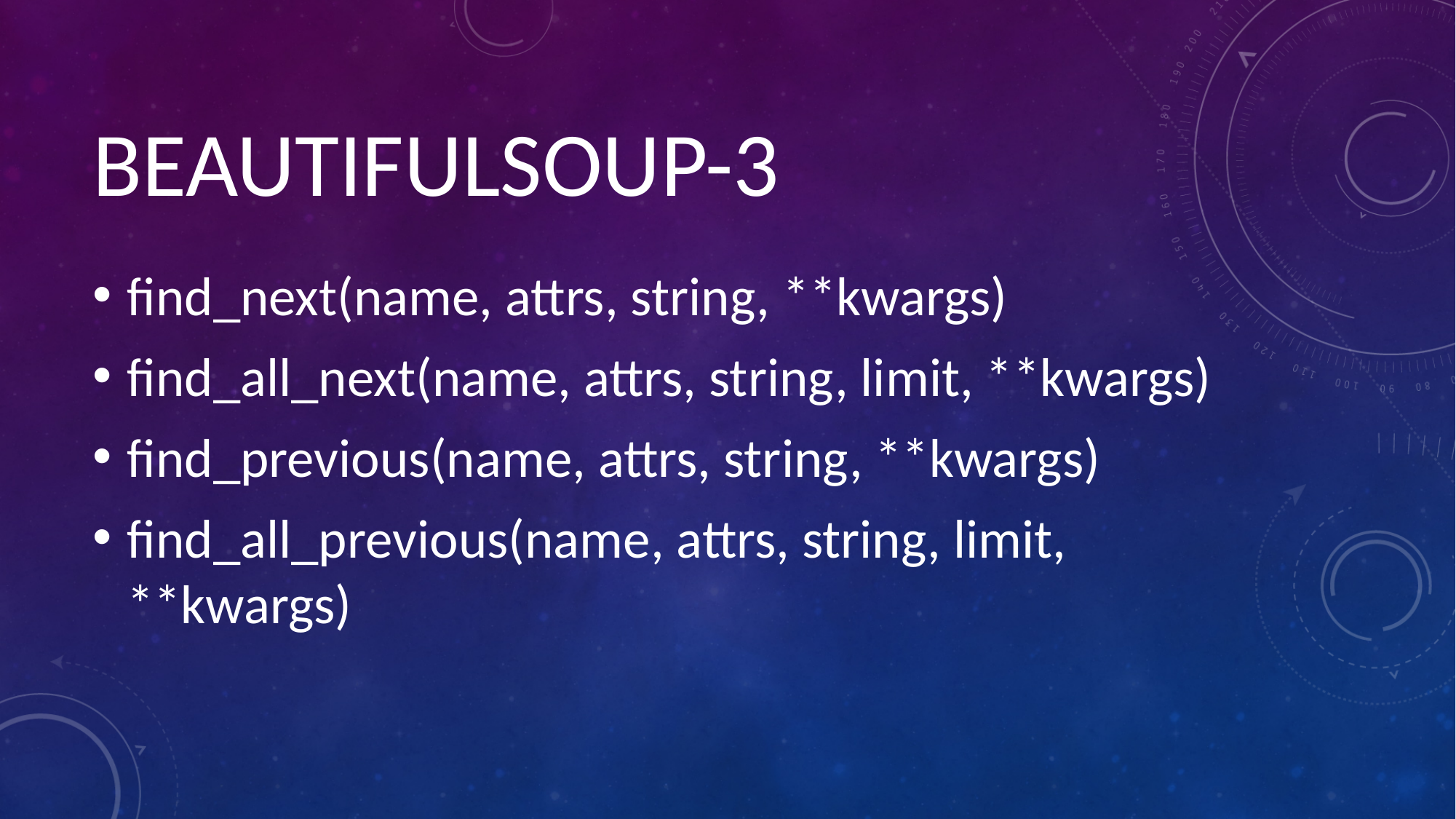

# Beautifulsoup-3
find_next(name, attrs, string, **kwargs)
find_all_next(name, attrs, string, limit, **kwargs)
find_previous(name, attrs, string, **kwargs)
find_all_previous(name, attrs, string, limit, **kwargs)